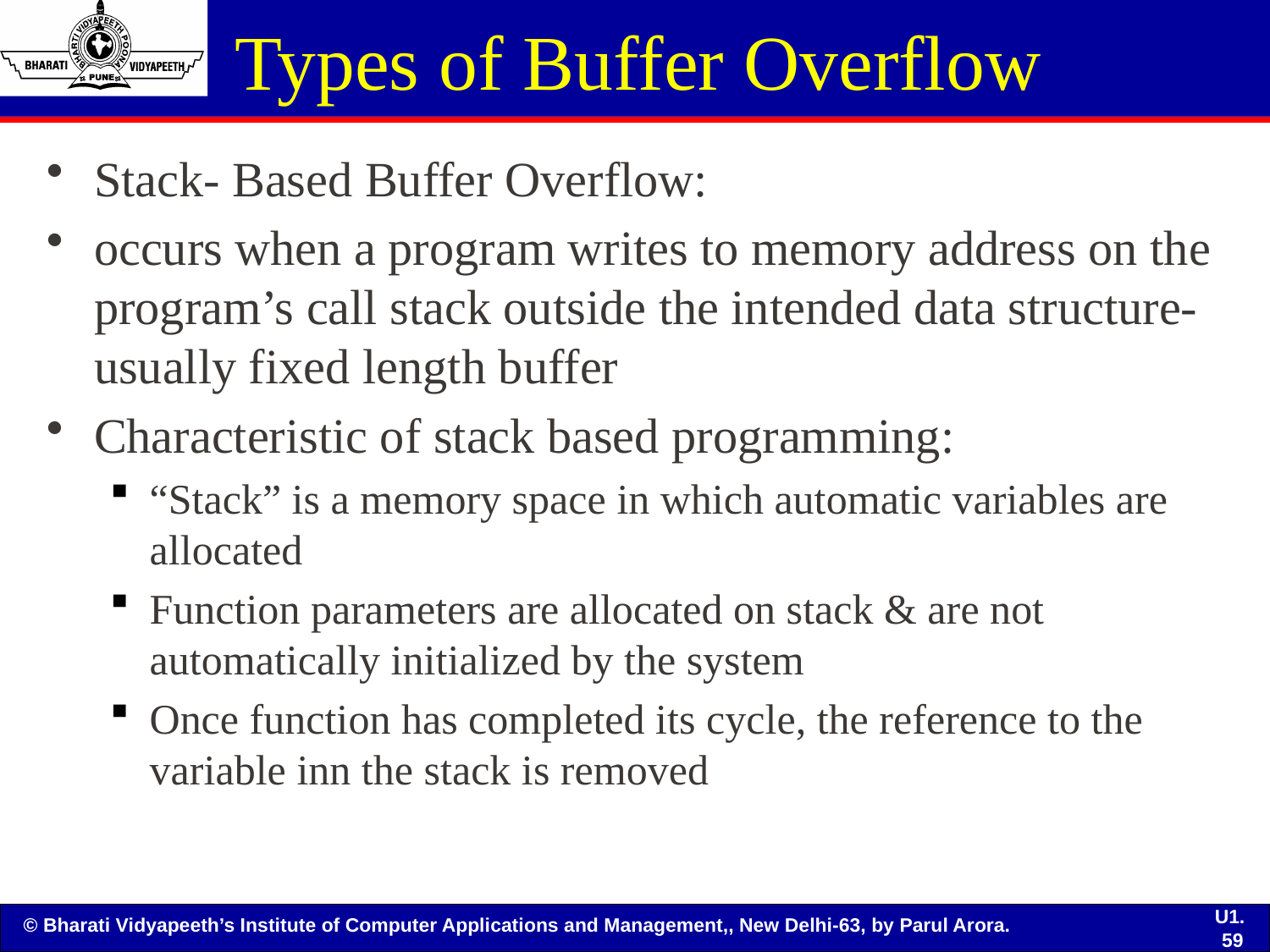

# Types of Buffer Overflow
Stack- Based Buffer Overflow:
occurs when a program writes to memory address on the program’s call stack outside the intended data structure- usually fixed length buffer
Characteristic of stack based programming:
“Stack” is a memory space in which automatic variables are allocated
Function parameters are allocated on stack & are not automatically initialized by the system
Once function has completed its cycle, the reference to the variable inn the stack is removed